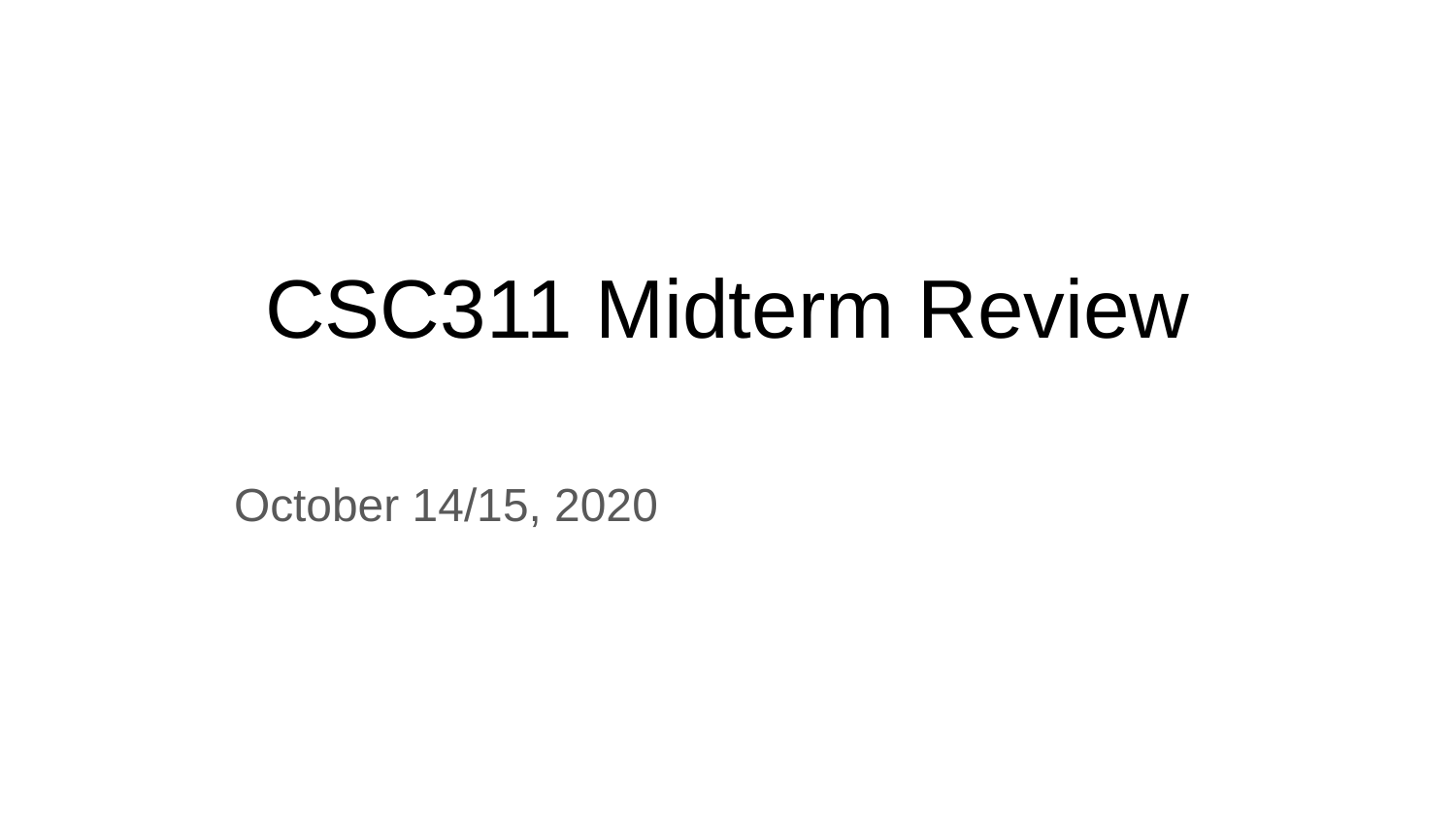

# CSC311 Midterm Review
October 14/15, 2020